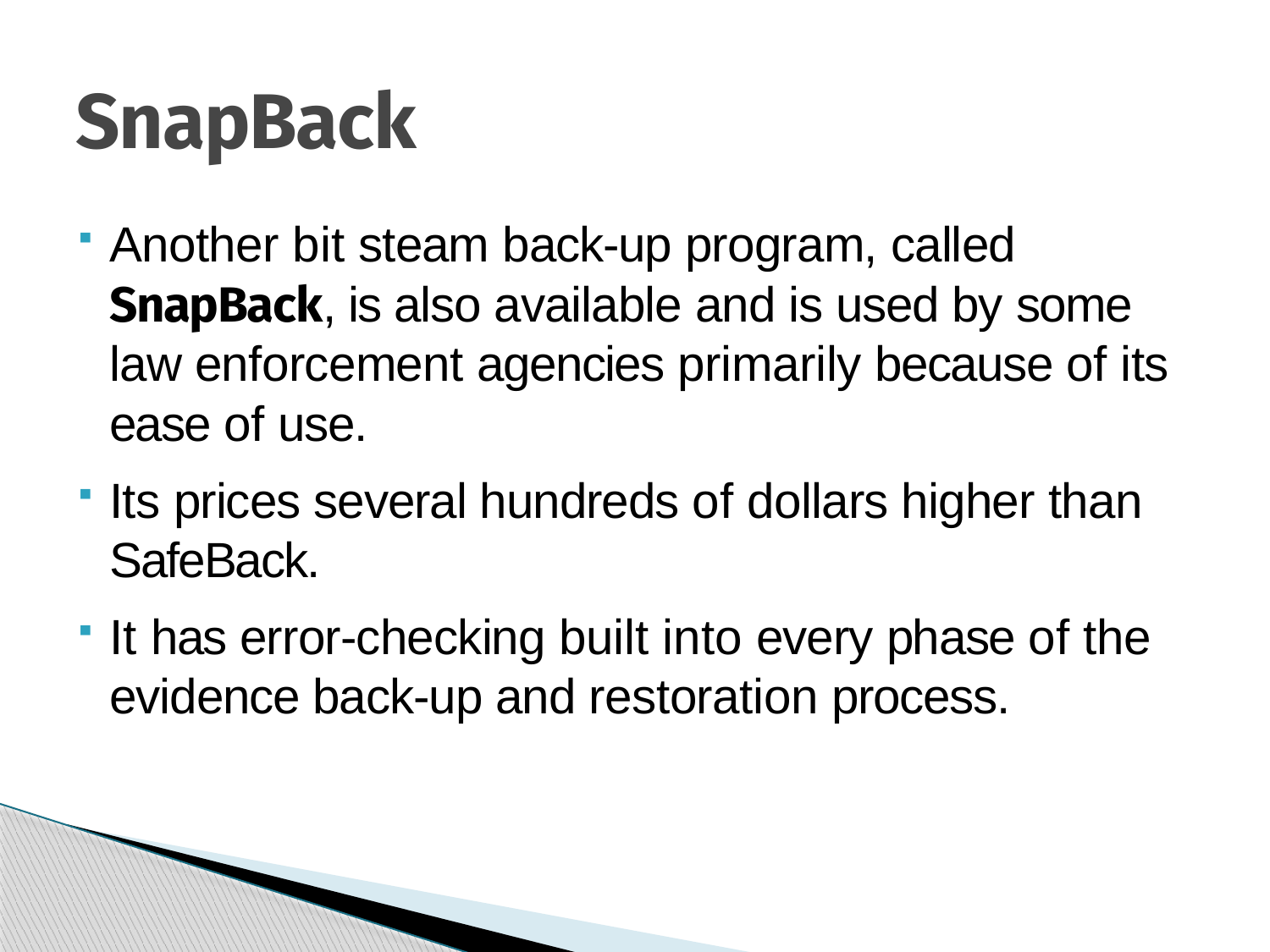

# SnapBack
Another bit steam back-up program, called SnapBack, is also available and is used by some  law enforcement agencies primarily because of its ease of use.
Its prices several hundreds of dollars higher than SafeBack.
It has error-checking built into every phase of the evidence back-up and restoration process.